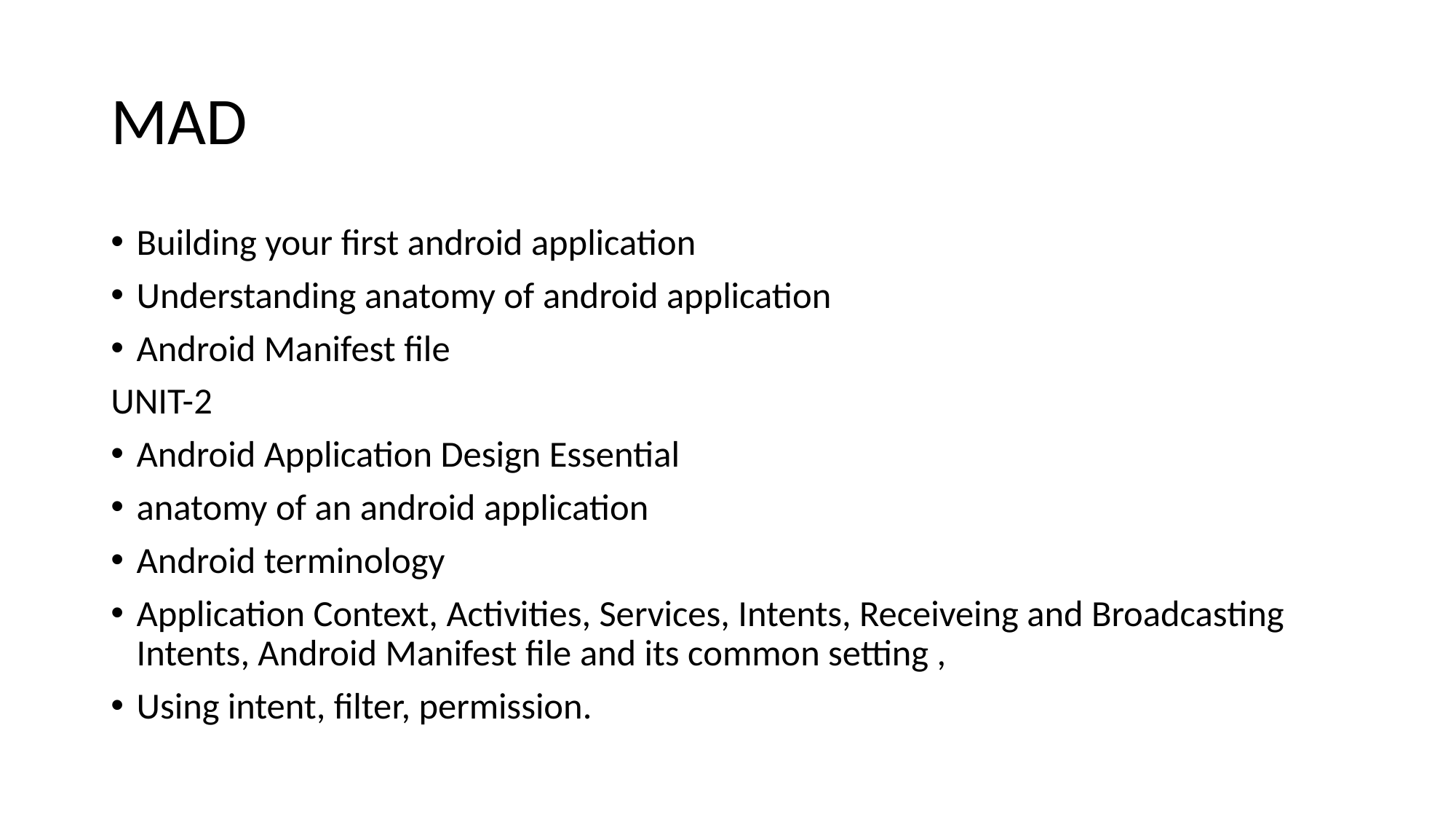

# MAD
Building your first android application
Understanding anatomy of android application
Android Manifest file
UNIT-2
Android Application Design Essential
anatomy of an android application
Android terminology
Application Context, Activities, Services, Intents, Receiveing and Broadcasting Intents, Android Manifest file and its common setting ,
Using intent, filter, permission.